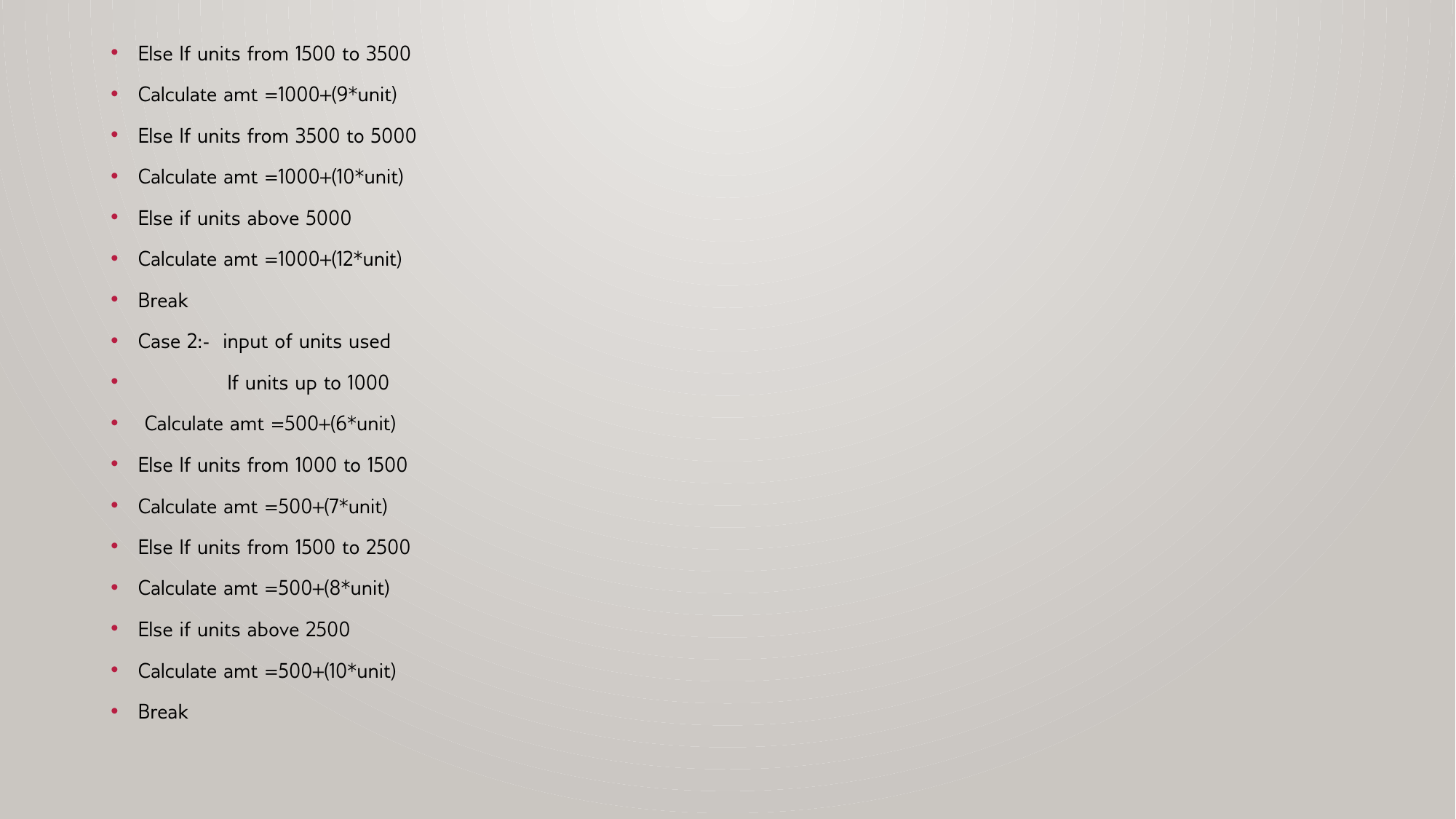

Else If units from 1500 to 3500
Calculate amt =1000+(9*unit)
Else If units from 3500 to 5000
Calculate amt =1000+(10*unit)
Else if units above 5000
Calculate amt =1000+(12*unit)
Break
Case 2:-  input of units used
              If units up to 1000
 Calculate amt =500+(6*unit)
Else If units from 1000 to 1500
Calculate amt =500+(7*unit)
Else If units from 1500 to 2500
Calculate amt =500+(8*unit)
Else if units above 2500
Calculate amt =500+(10*unit)
Break

#